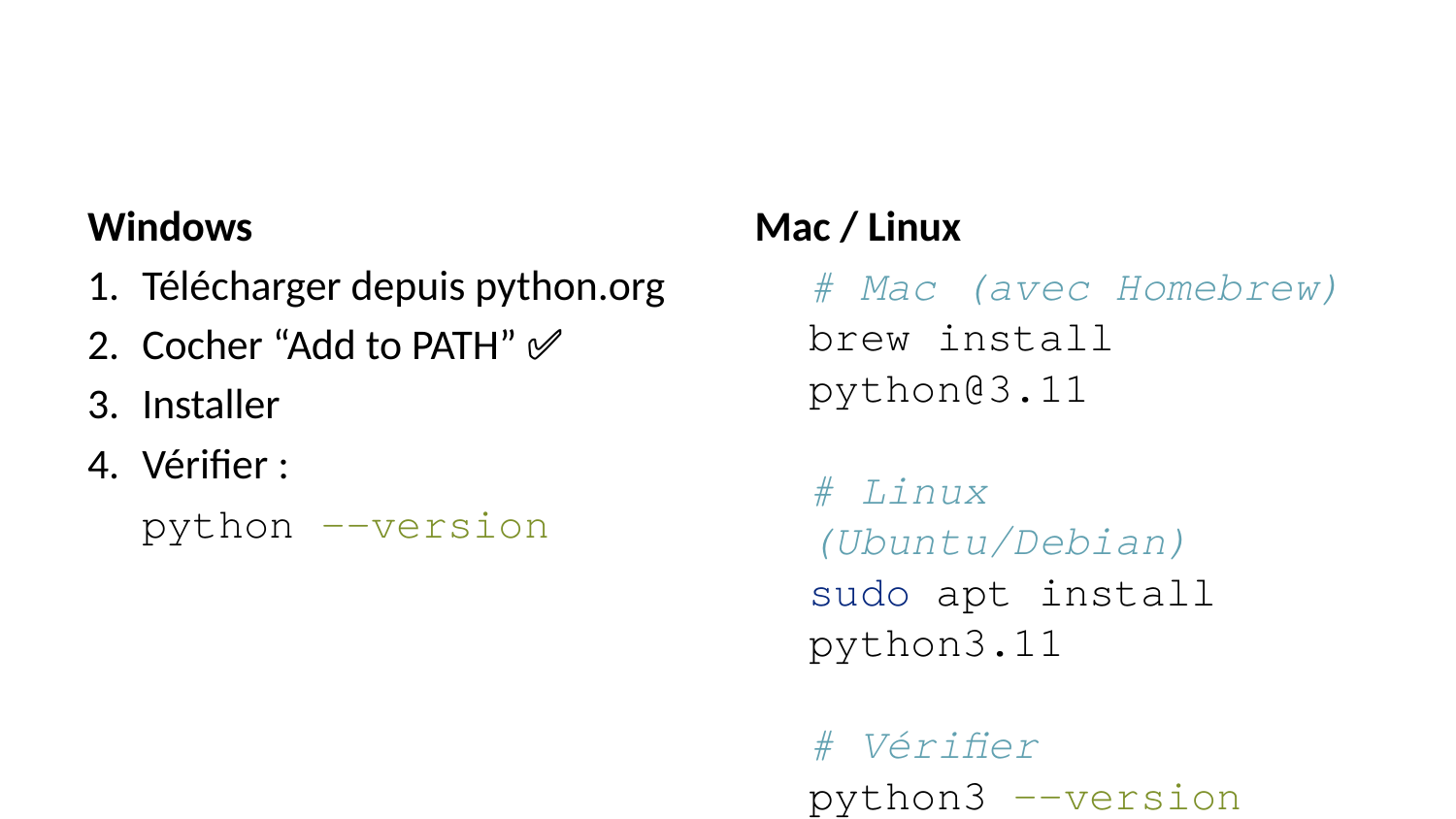

Windows
Télécharger depuis python.org
Cocher “Add to PATH” ✅
Installer
Vérifier :
python --version
Mac / Linux
# Mac (avec Homebrew) brew install python@3.11 # Linux (Ubuntu/Debian) sudo apt install python3.11 # Vérifier python3 --version